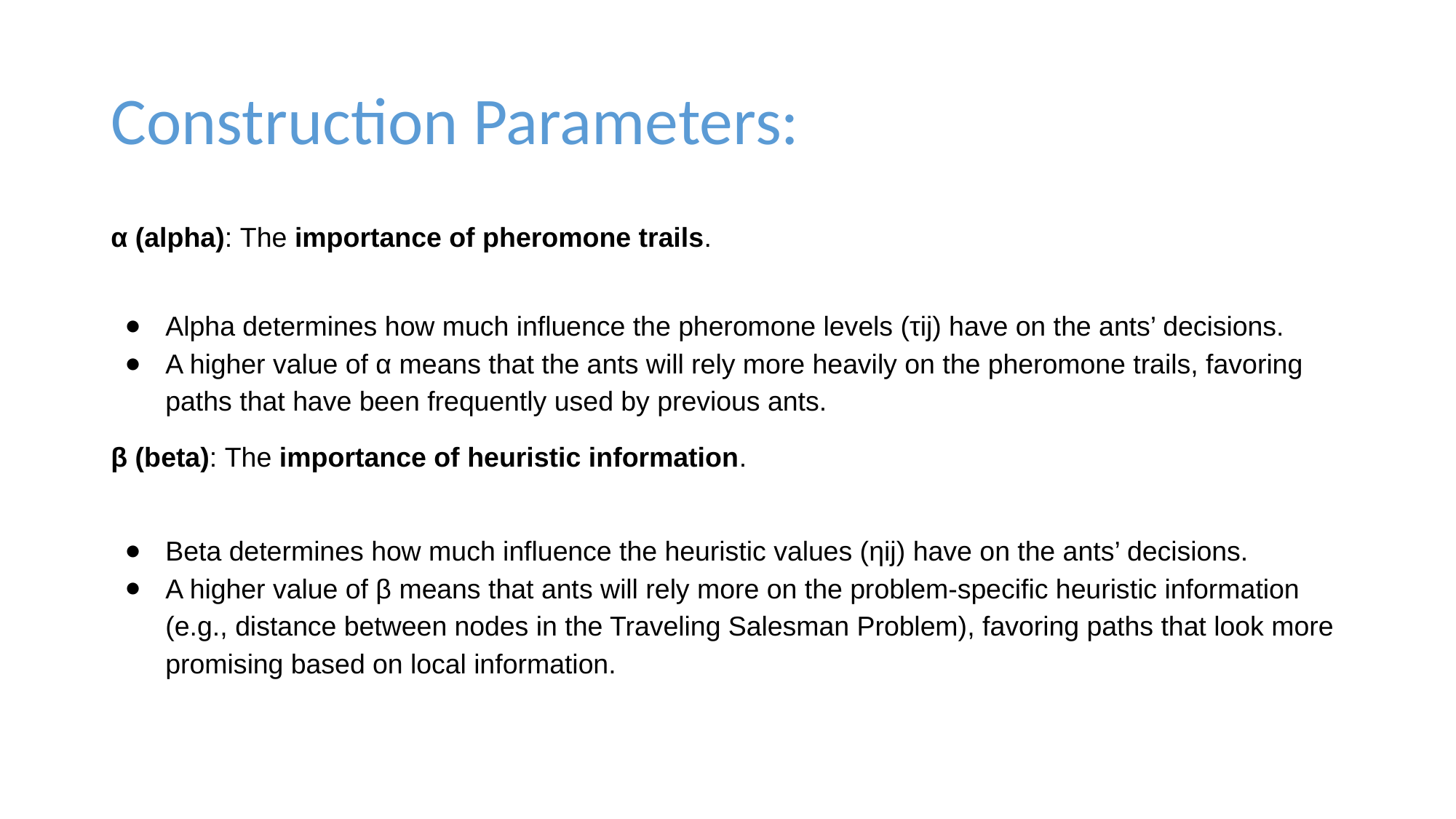

# Construction Parameters:
α (alpha): The importance of pheromone trails.
Alpha determines how much influence the pheromone levels (τij) have on the ants’ decisions.
A higher value of α means that the ants will rely more heavily on the pheromone trails, favoring paths that have been frequently used by previous ants.
β (beta): The importance of heuristic information.
Beta determines how much influence the heuristic values (ηij​) have on the ants’ decisions.
A higher value of β means that ants will rely more on the problem-specific heuristic information (e.g., distance between nodes in the Traveling Salesman Problem), favoring paths that look more promising based on local information.